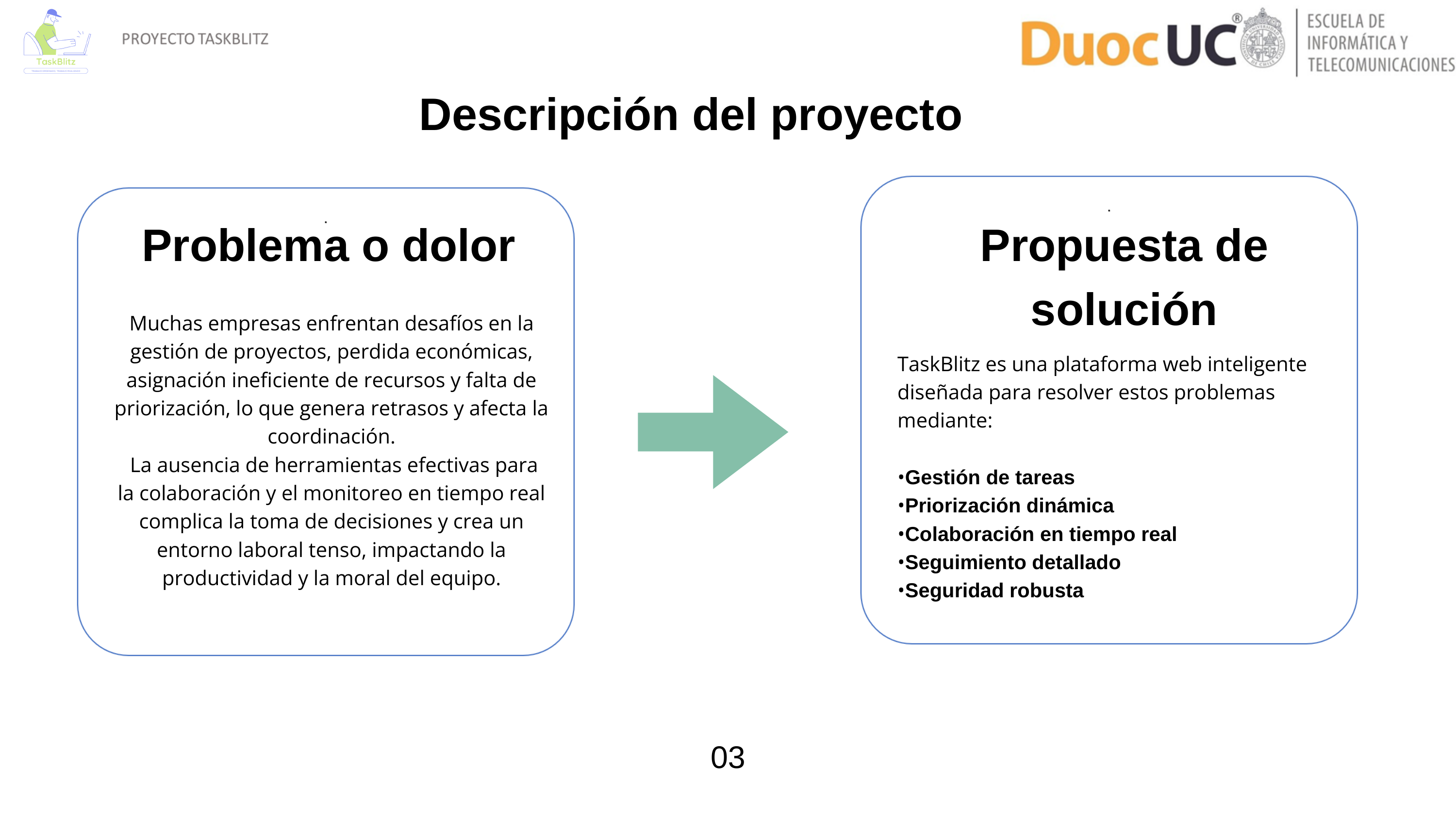

Descripción del proyecto

Problema o dolor
Propuesta de solución
Muchas empresas enfrentan desafíos en la gestión de proyectos, perdida económicas, asignación ineficiente de recursos y falta de priorización, lo que genera retrasos y afecta la coordinación.
 La ausencia de herramientas efectivas para la colaboración y el monitoreo en tiempo real complica la toma de decisiones y crea un entorno laboral tenso, impactando la productividad y la moral del equipo.
TaskBlitz es una plataforma web inteligente diseñada para resolver estos problemas mediante:

•Gestión de tareas
•Priorización dinámica
•Colaboración en tiempo real
•Seguimiento detallado
•Seguridad robusta

03